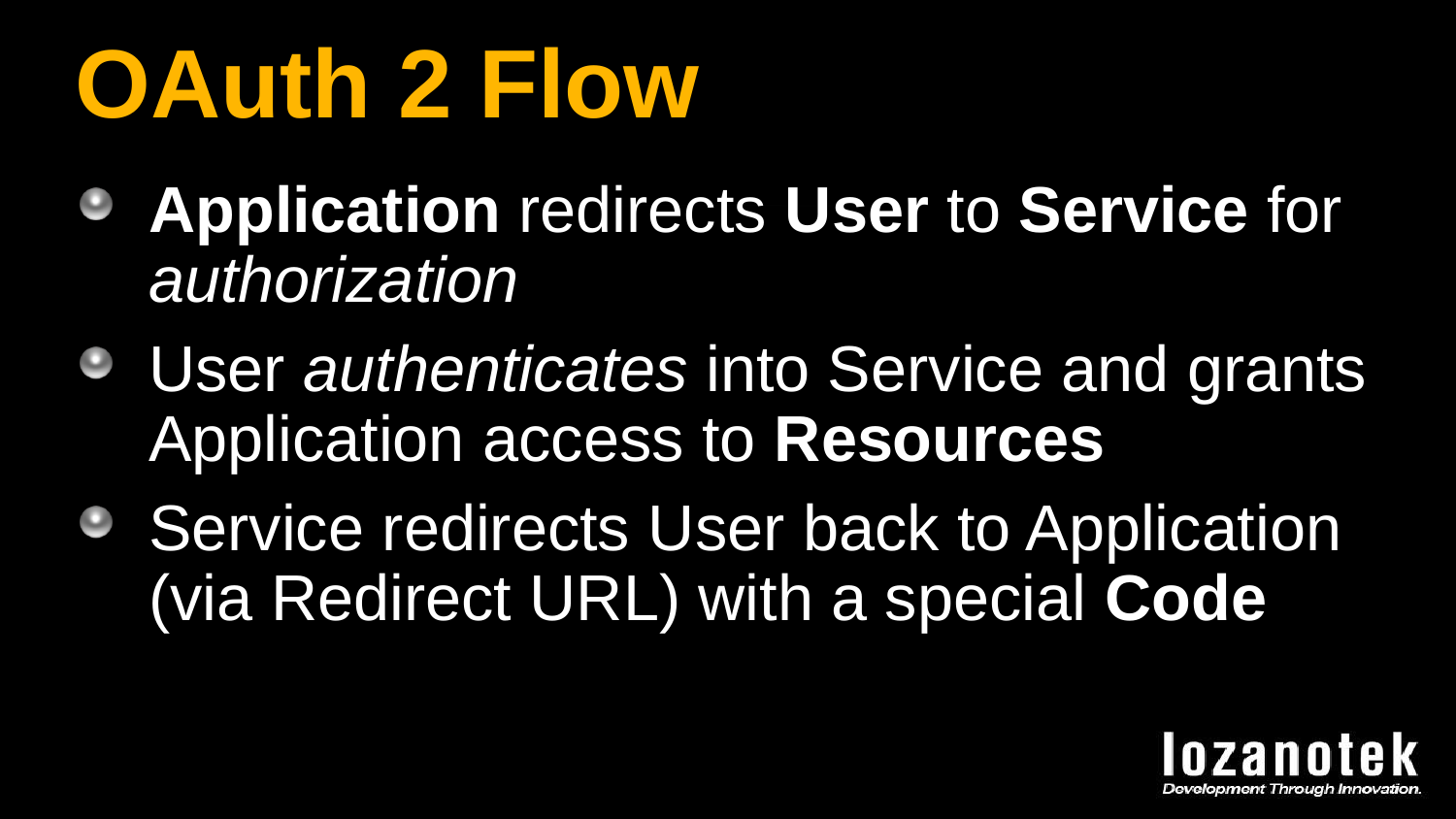

# OAuth 2 Flow
Application redirects User to Service for authorization
User authenticates into Service and grants Application access to Resources
Service redirects User back to Application (via Redirect URL) with a special Code